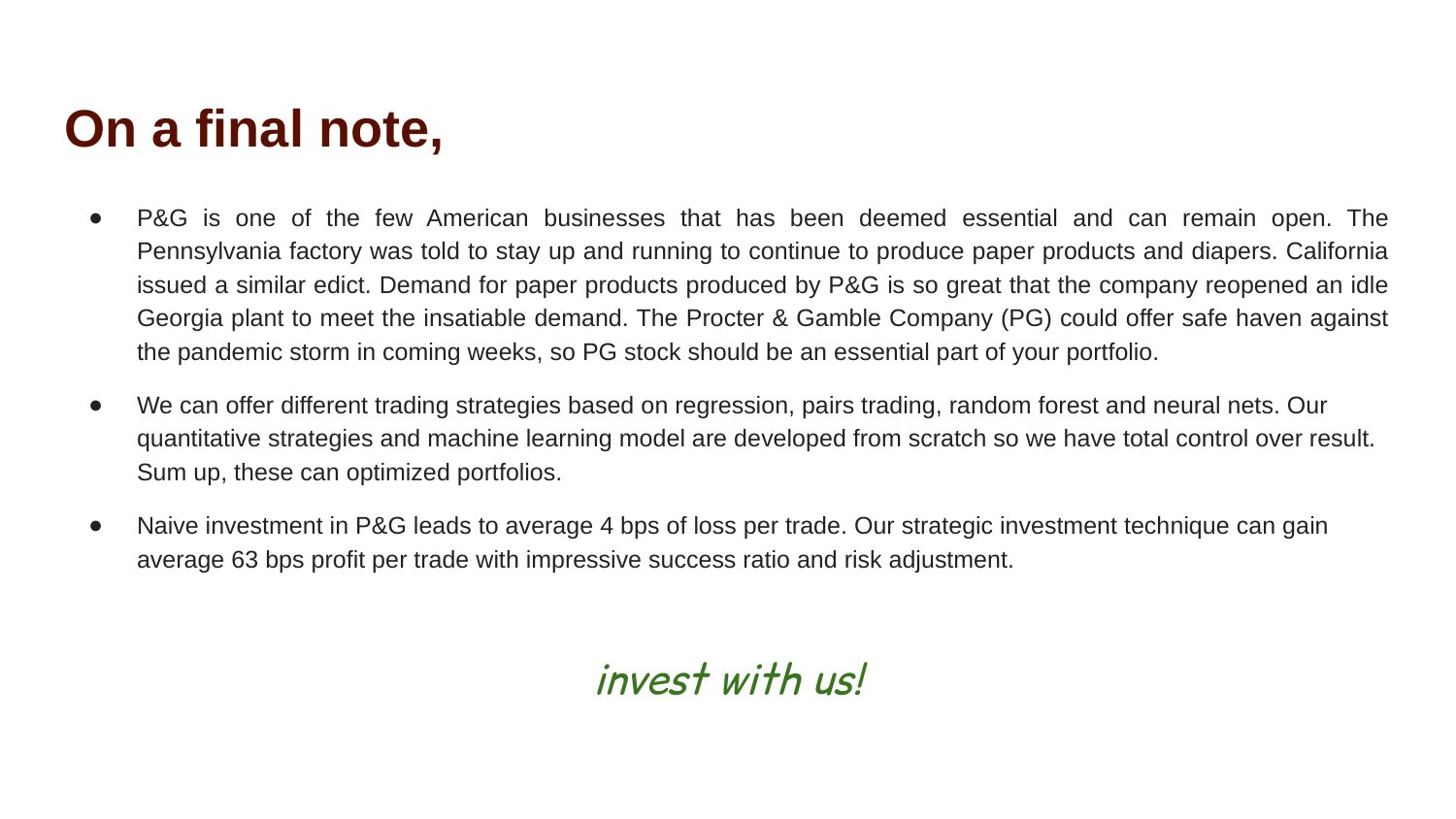

# On a final note,
P&G is one of the few American businesses that has been deemed essential and can remain open. The Pennsylvania factory was told to stay up and running to continue to produce paper products and diapers. California issued a similar edict. Demand for paper products produced by P&G is so great that the company reopened an idle Georgia plant to meet the insatiable demand. The Procter & Gamble Company (PG) could offer safe haven against the pandemic storm in coming weeks, so PG stock should be an essential part of your portfolio.
We can offer different trading strategies based on regression, pairs trading, random forest and neural nets. Our quantitative strategies and machine learning model are developed from scratch so we have total control over result. Sum up, these can optimized portfolios.
Naive investment in P&G leads to average 4 bps of loss per trade. Our strategic investment technique can gain average 63 bps profit per trade with impressive success ratio and risk adjustment.

invest with us!